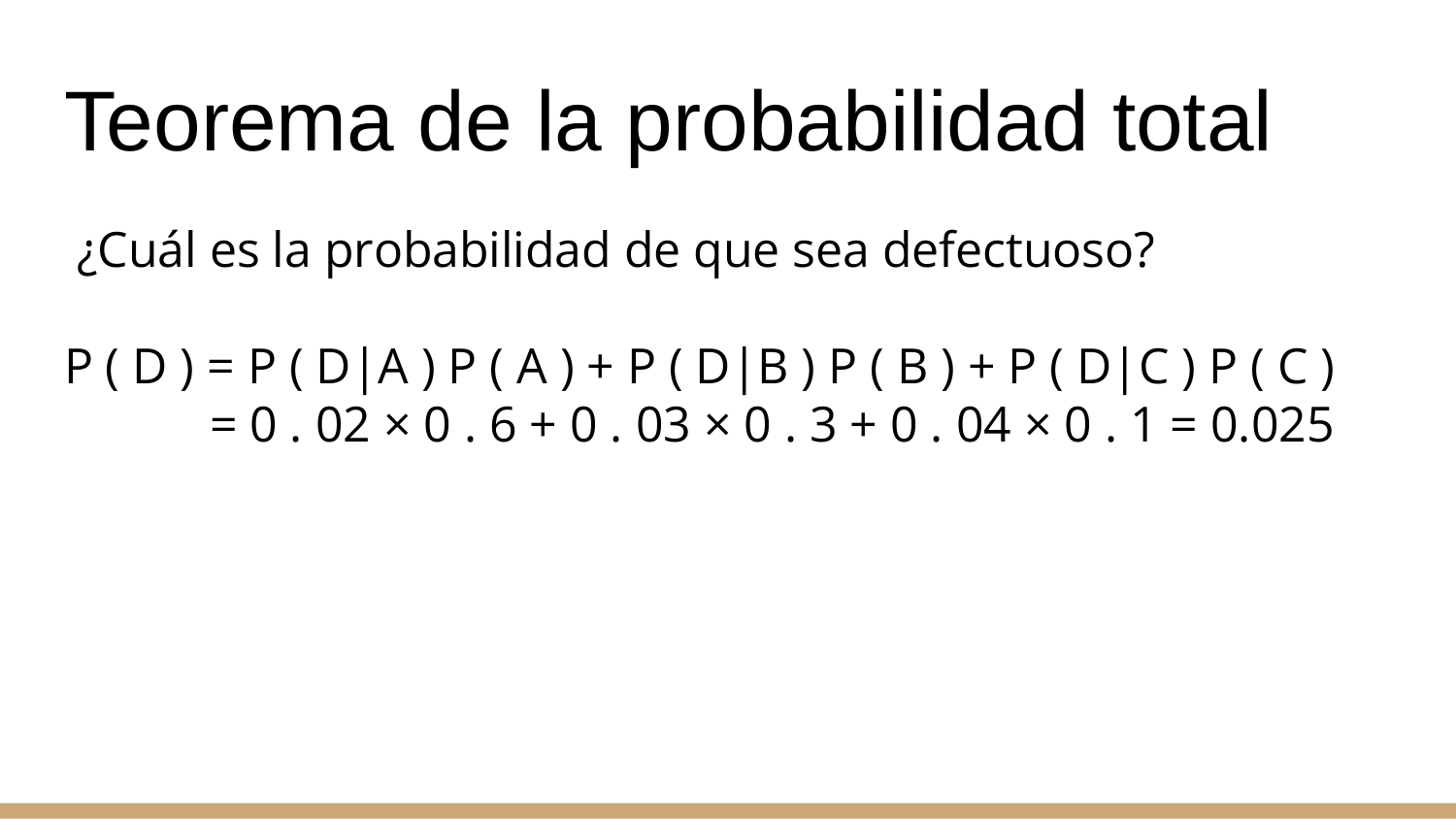

# Teorema de la probabilidad total
 ¿Cuál es la probabilidad de que sea defectuoso?

P ( D ) = P ( D|A ) P ( A ) + P ( D|B ) P ( B ) + P ( D|C ) P ( C )
= 0 . 02 × 0 . 6 + 0 . 03 × 0 . 3 + 0 . 04 × 0 . 1 = 0.025